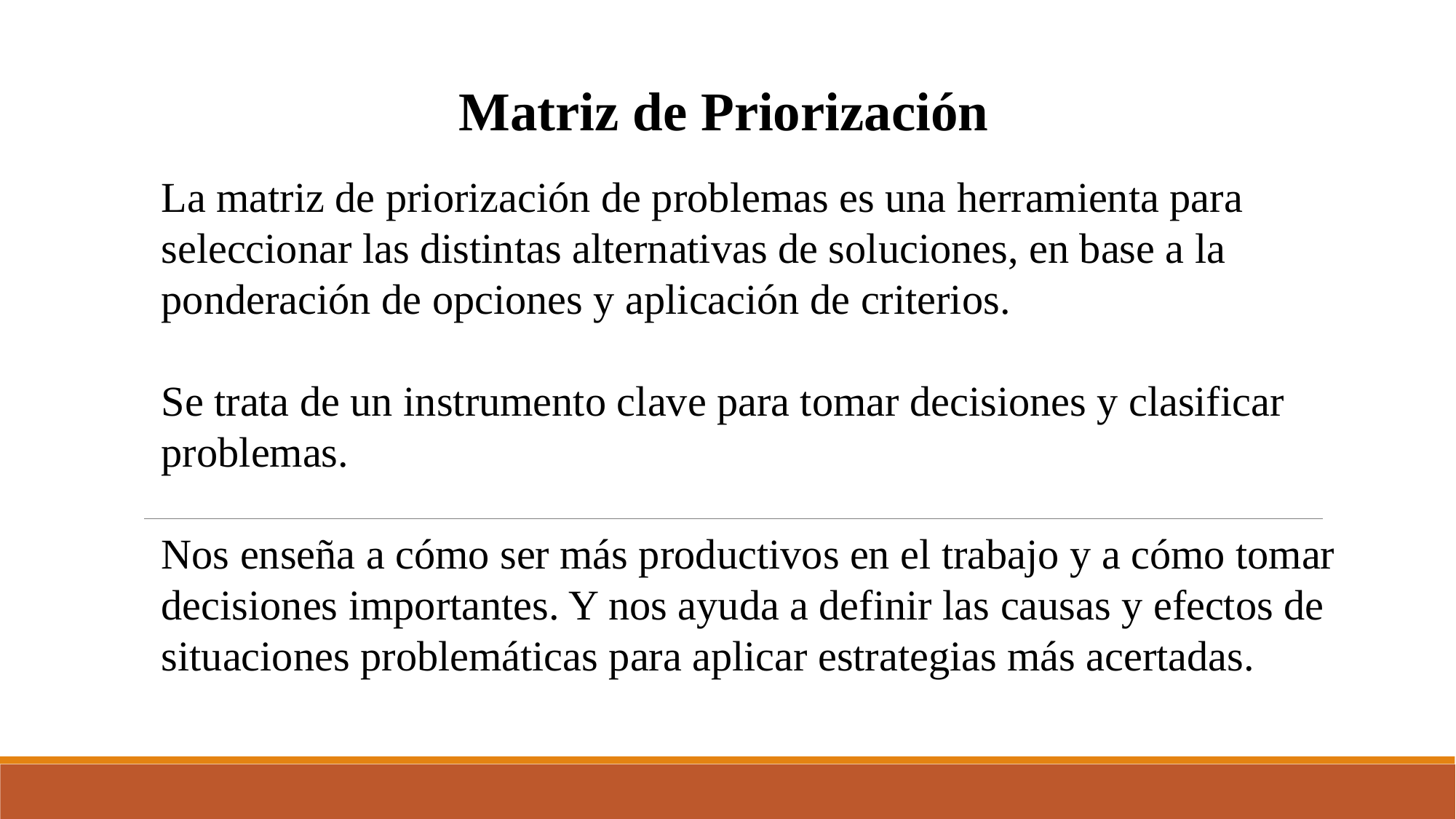

Matriz de Priorización
La matriz de priorización de problemas es una herramienta para seleccionar las distintas alternativas de soluciones, en base a la ponderación de opciones y aplicación de criterios.

Se trata de un instrumento clave para tomar decisiones y clasificar problemas.

Nos enseña a cómo ser más productivos en el trabajo y a cómo tomar decisiones importantes. Y nos ayuda a definir las causas y efectos de situaciones problemáticas para aplicar estrategias más acertadas.